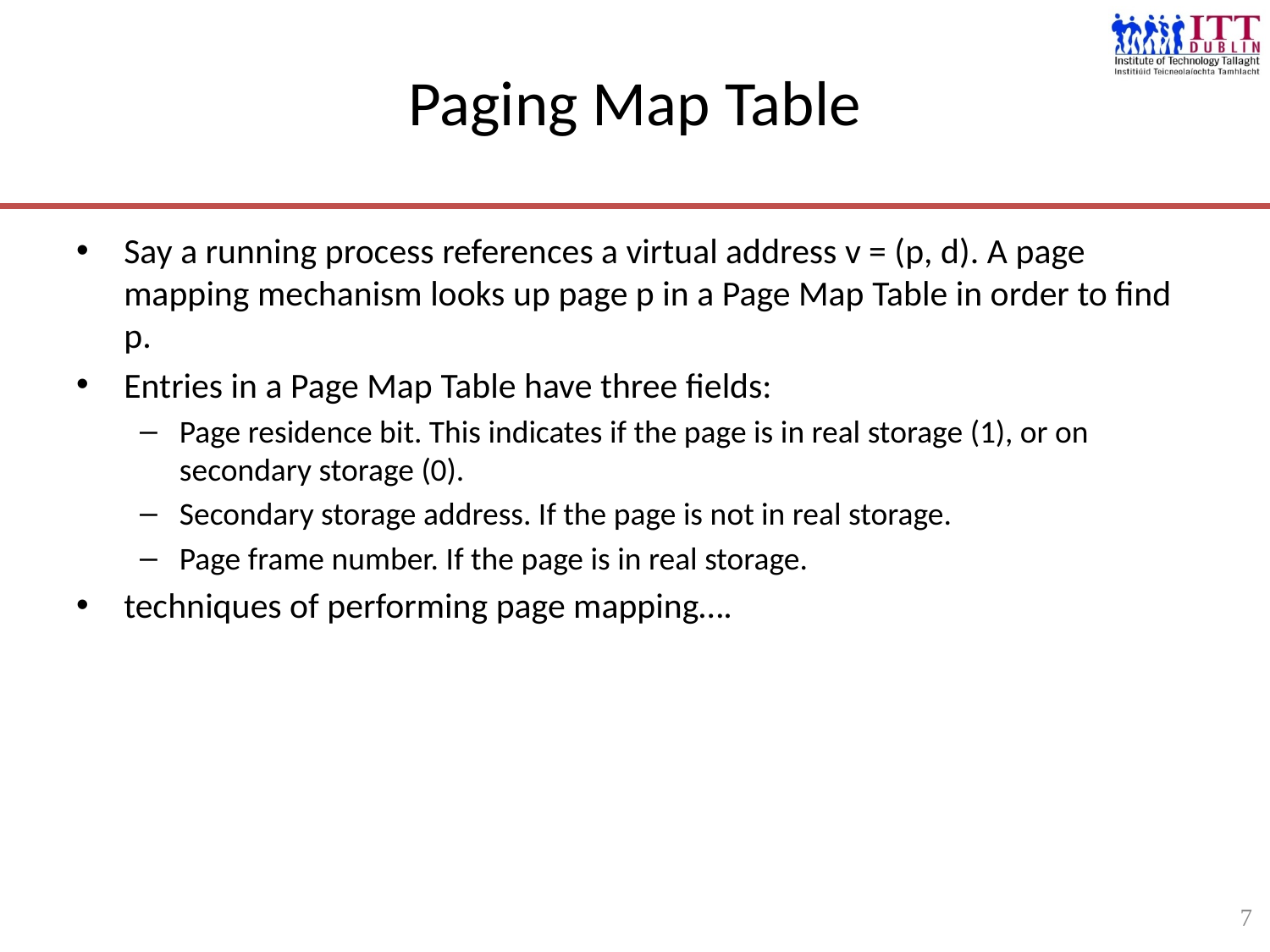

7
# Paging Map Table
Say a running process references a virtual address v = (p, d). A page mapping mechanism looks up page p in a Page Map Table in order to find p.
Entries in a Page Map Table have three fields:
Page residence bit. This indicates if the page is in real storage (1), or on secondary storage (0).
Secondary storage address. If the page is not in real storage.
Page frame number. If the page is in real storage.
techniques of performing page mapping….